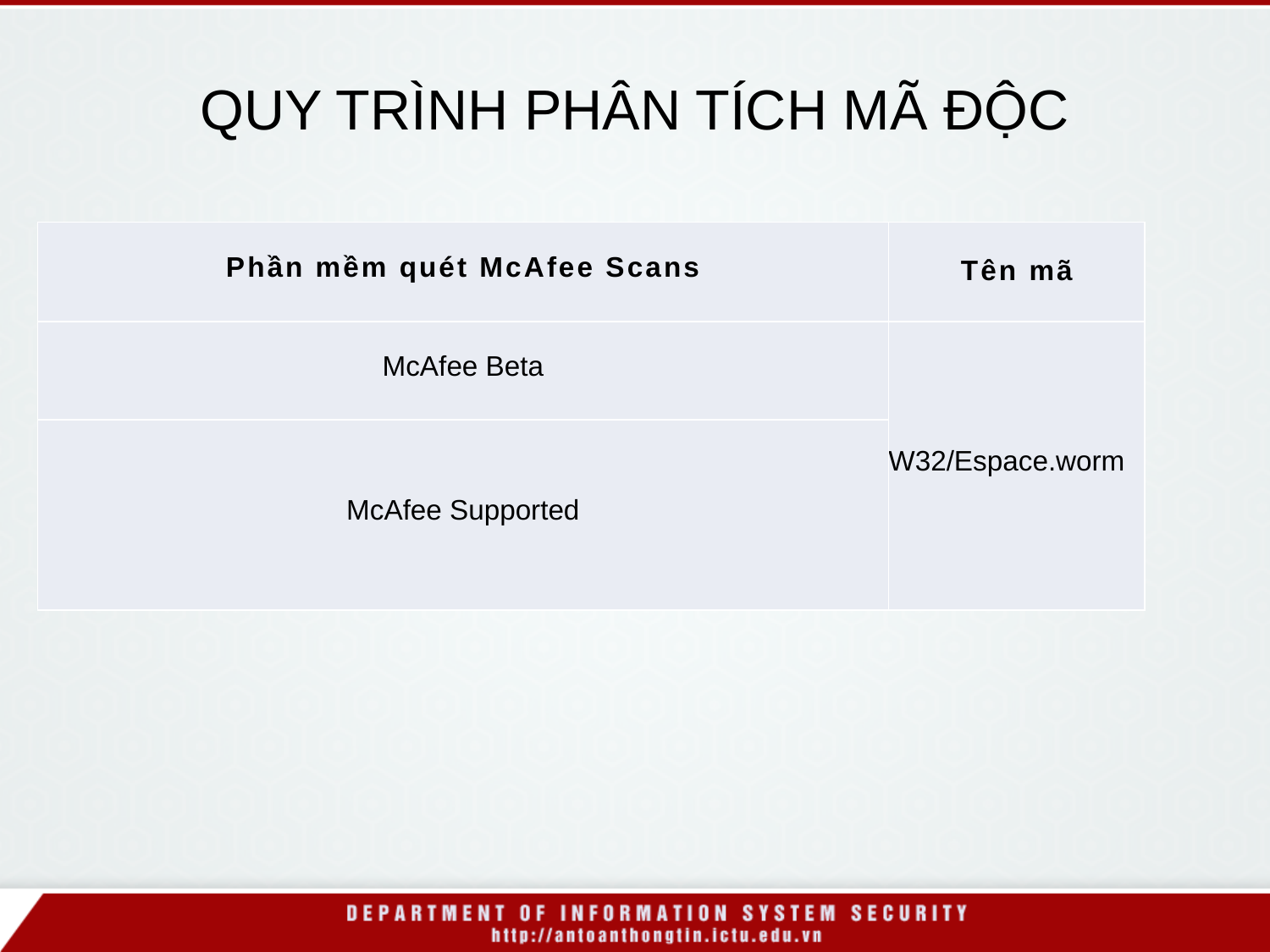

QUY TRÌNH PHÂN TÍCH MÃ ĐỘC

| Phần mềm quét McAfee Scans | Tên mã |
| --- | --- |
| McAfee Beta | W32/Espace.worm |
| McAfee Supported |  |